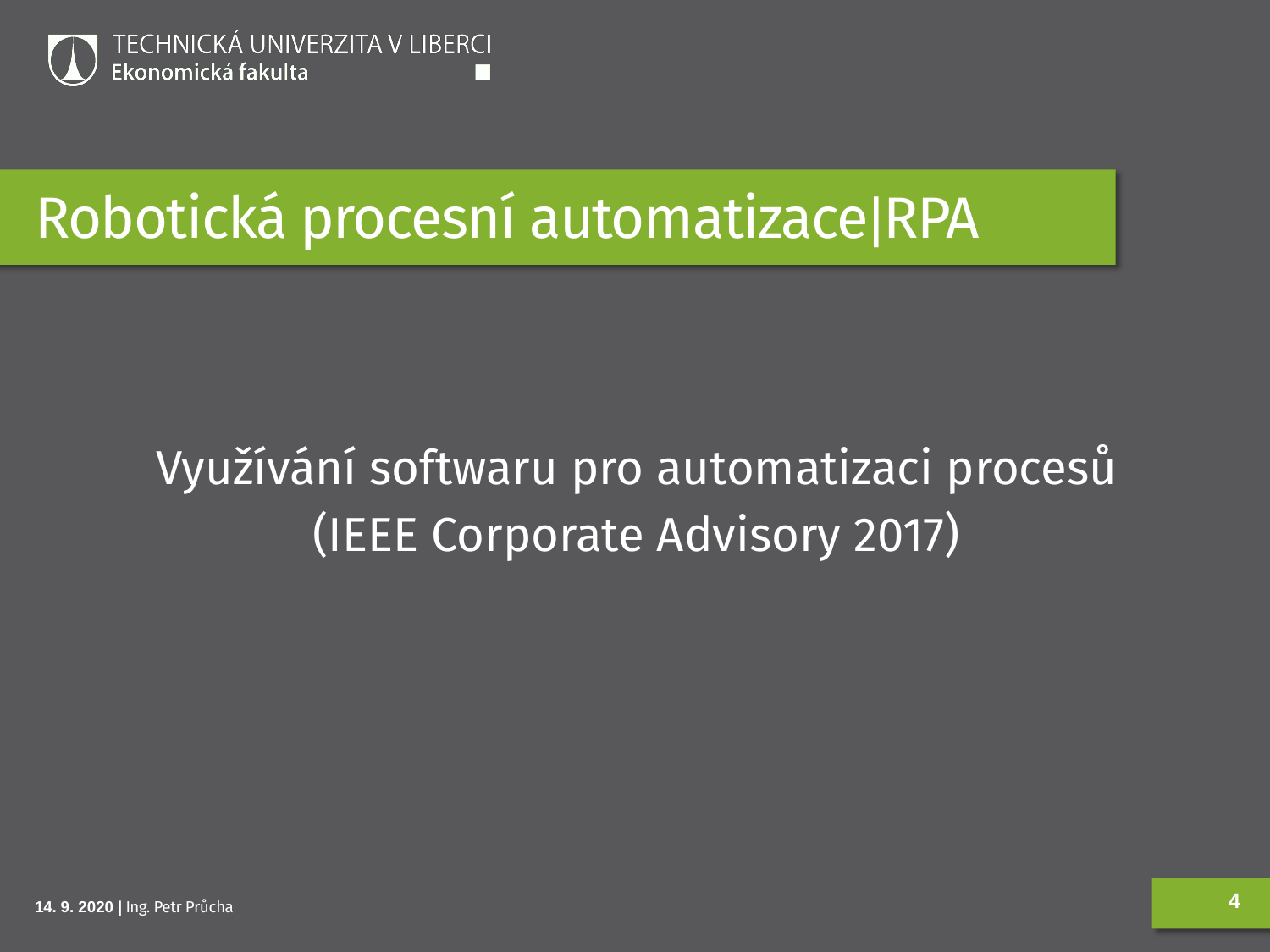

# Robotická procesní automatizace|RPA

Využívání softwaru pro automatizaci procesů
(IEEE Corporate Advisory 2017)

4
14. 9. 2020 | Ing. Petr Průcha